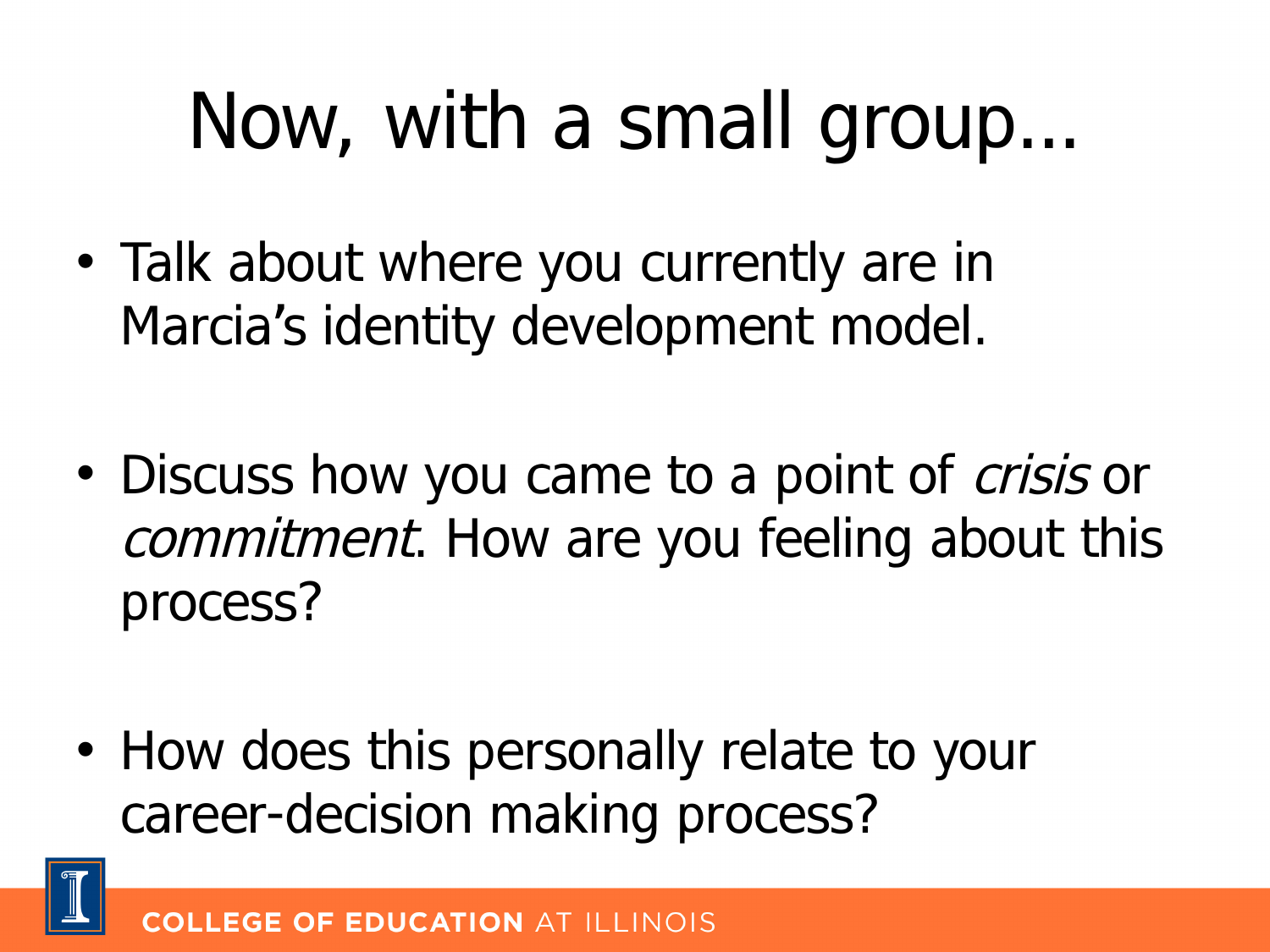

# Now, with a small group…
Talk about where you currently are in Marcia’s identity development model.

Discuss how you came to a point of crisis or commitment. How are you feeling about this process?

How does this personally relate to your career-decision making process?